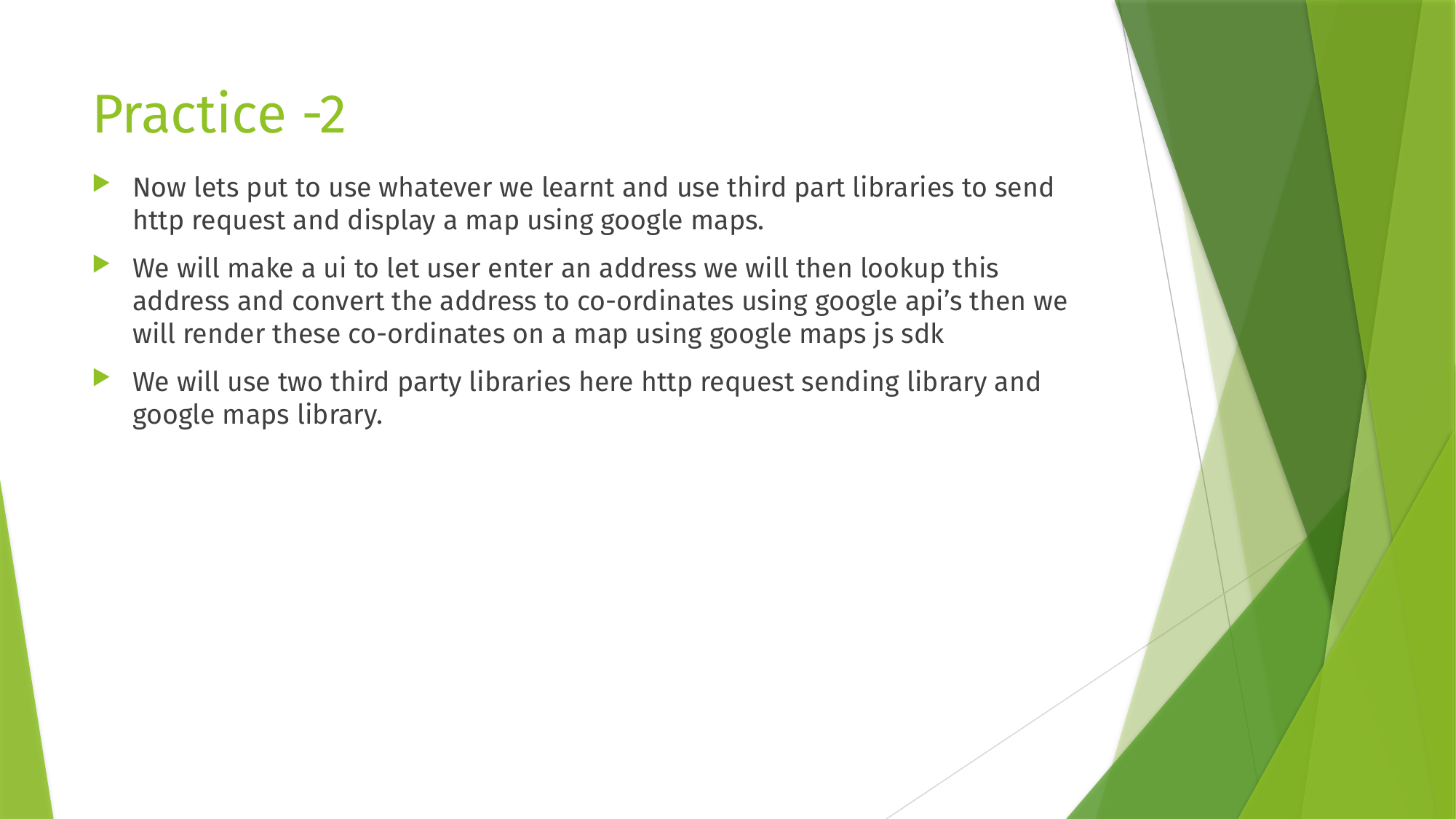

# Practice -2
Now lets put to use whatever we learnt and use third part libraries to send http request and display a map using google maps.
We will make a ui to let user enter an address we will then lookup this address and convert the address to co-ordinates using google api’s then we will render these co-ordinates on a map using google maps js sdk
We will use two third party libraries here http request sending library and google maps library.